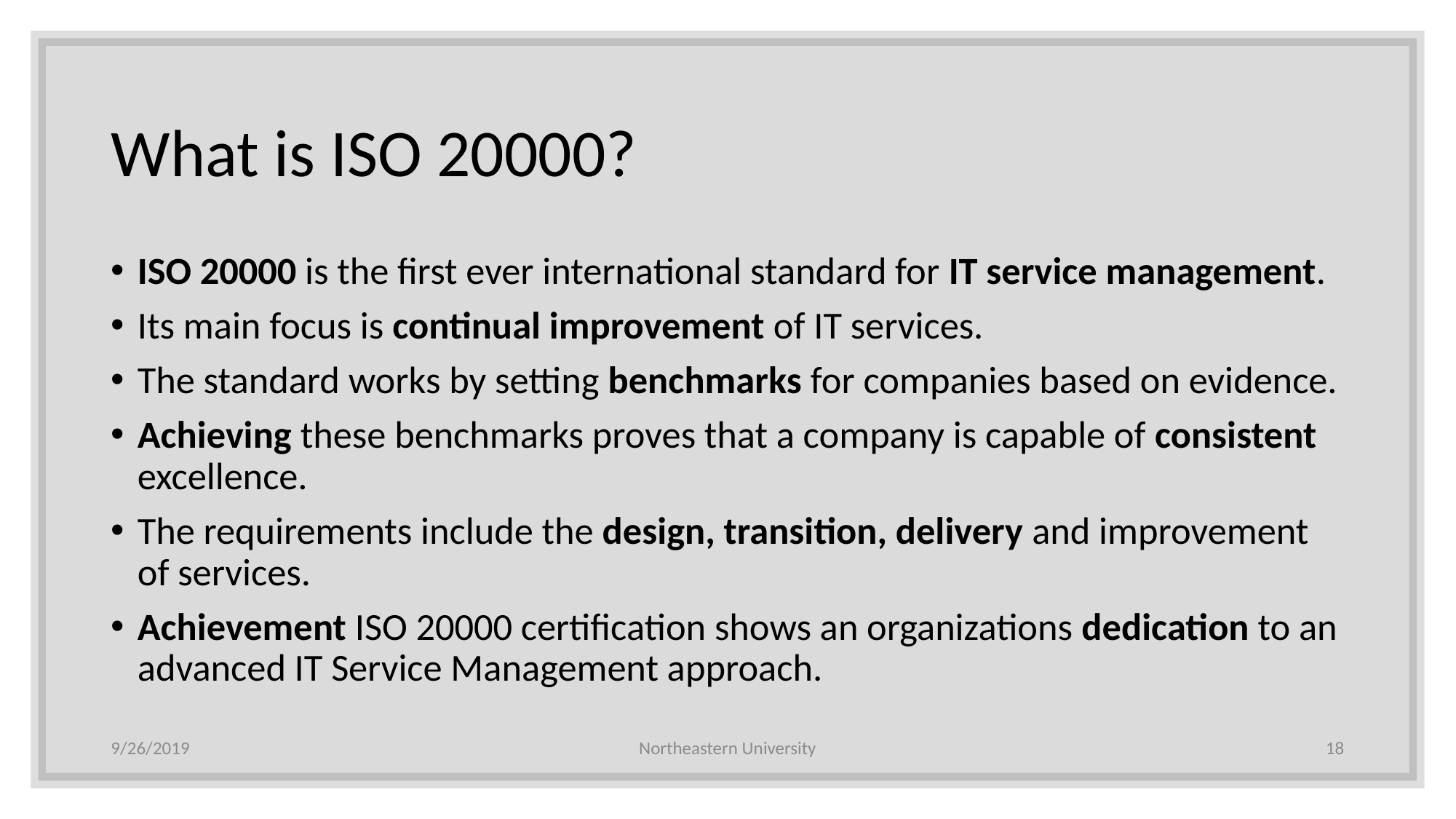

# What is ISO 20000?
ISO 20000 is the first ever international standard for IT service management.
Its main focus is continual improvement of IT services.
The standard works by setting benchmarks for companies based on evidence.
Achieving these benchmarks proves that a company is capable of consistent excellence.
The requirements include the design, transition, delivery and improvement of services.
Achievement ISO 20000 certification shows an organizations dedication to an advanced IT Service Management approach.

9/26/2019
Northeastern University
18